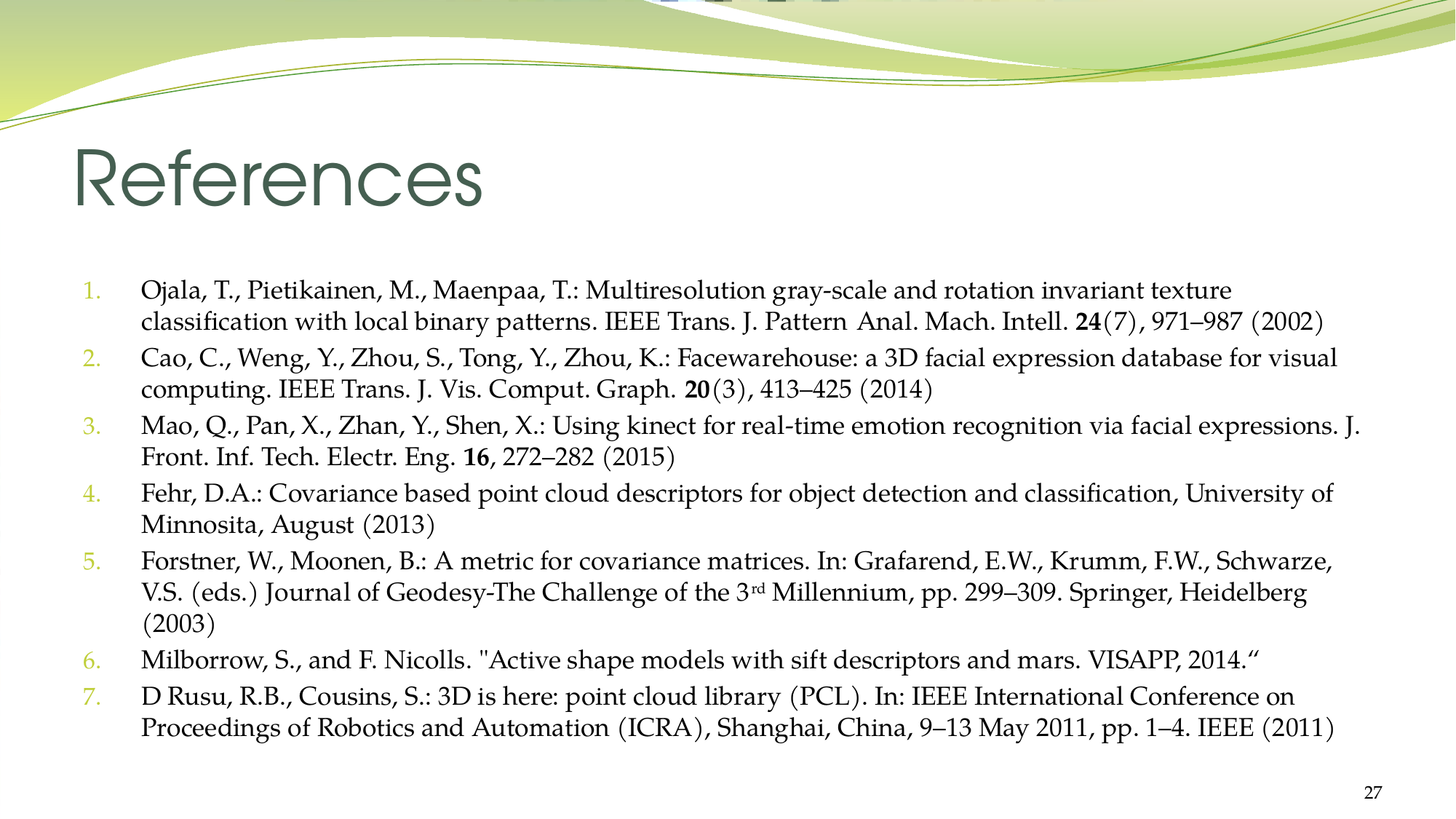

# References

Ojala, T., Pietikainen, M., Maenpaa, T.: Multiresolution gray-scale and rotation invariant texture classification with local binary patterns. IEEE Trans. J. Pattern Anal. Mach. Intell. 24(7), 971–987 (2002)
Cao, C., Weng, Y., Zhou, S., Tong, Y., Zhou, K.: Facewarehouse: a 3D facial expression database for visual computing. IEEE Trans. J. Vis. Comput. Graph. 20(3), 413–425 (2014)
Mao, Q., Pan, X., Zhan, Y., Shen, X.: Using kinect for real-time emotion recognition via facial expressions. J. Front. Inf. Tech. Electr. Eng. 16, 272–282 (2015)
Fehr, D.A.: Covariance based point cloud descriptors for object detection and classification, University of Minnosita, August (2013)
Forstner, W., Moonen, B.: A metric for covariance matrices. In: Grafarend, E.W., Krumm, F.W., Schwarze, V.S. (eds.) Journal of Geodesy-The Challenge of the 3rd Millennium, pp. 299–309. Springer, Heidelberg (2003)
Milborrow, S., and F. Nicolls. "Active shape models with sift descriptors and mars. VISAPP, 2014.“
D Rusu, R.B., Cousins, S.: 3D is here: point cloud library (PCL). In: IEEE International Conference on Proceedings of Robotics and Automation (ICRA), Shanghai, China, 9–13 May 2011, pp. 1–4. IEEE (2011)

27